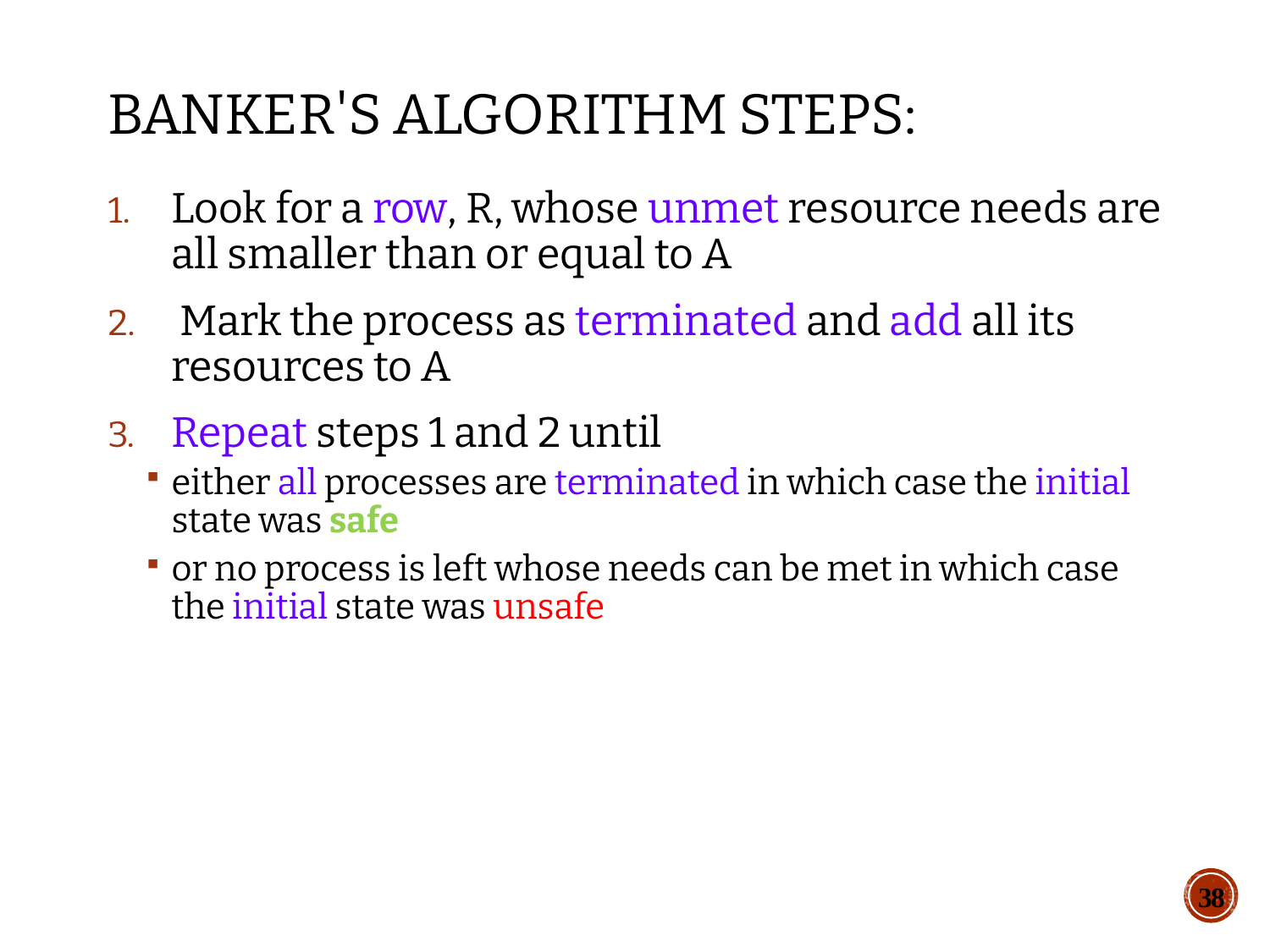

# Banker's Algorithm Steps:
Look for a row, R, whose unmet resource needs are all smaller than or equal to A
 Mark the process as terminated and add all its resources to A
Repeat steps 1 and 2 until
either all processes are terminated in which case the initial state was safe
or no process is left whose needs can be met in which case the initial state was unsafe

38